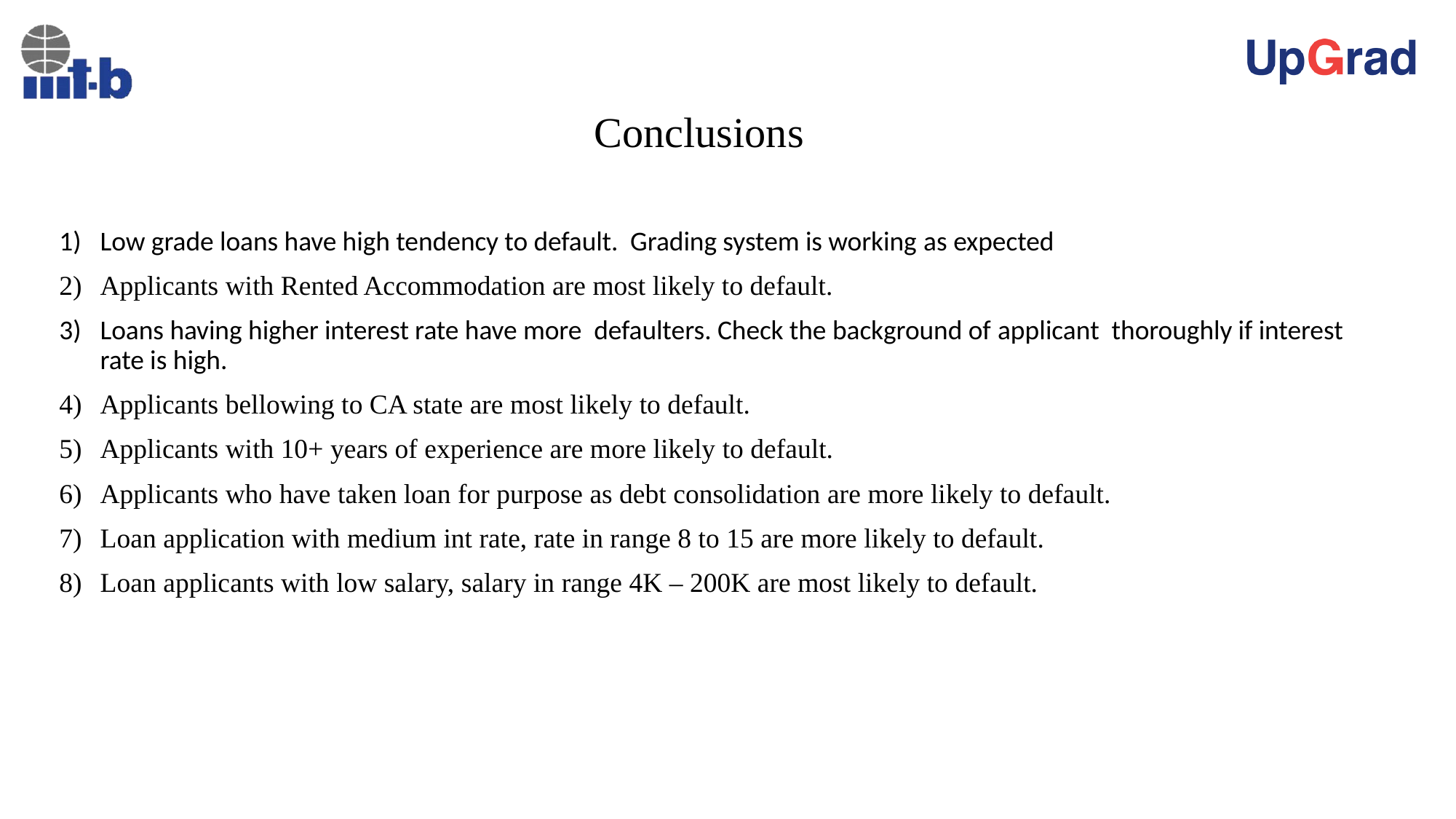

# Conclusions
Low grade loans have high tendency to default.  Grading system is working as expected
Applicants with Rented Accommodation are most likely to default.
Loans having higher interest rate have more  defaulters. Check the background of applicant  thoroughly if interest rate is high.
Applicants bellowing to CA state are most likely to default.
Applicants with 10+ years of experience are more likely to default.
Applicants who have taken loan for purpose as debt consolidation are more likely to default.
Loan application with medium int rate, rate in range 8 to 15 are more likely to default.
Loan applicants with low salary, salary in range 4K – 200K are most likely to default.